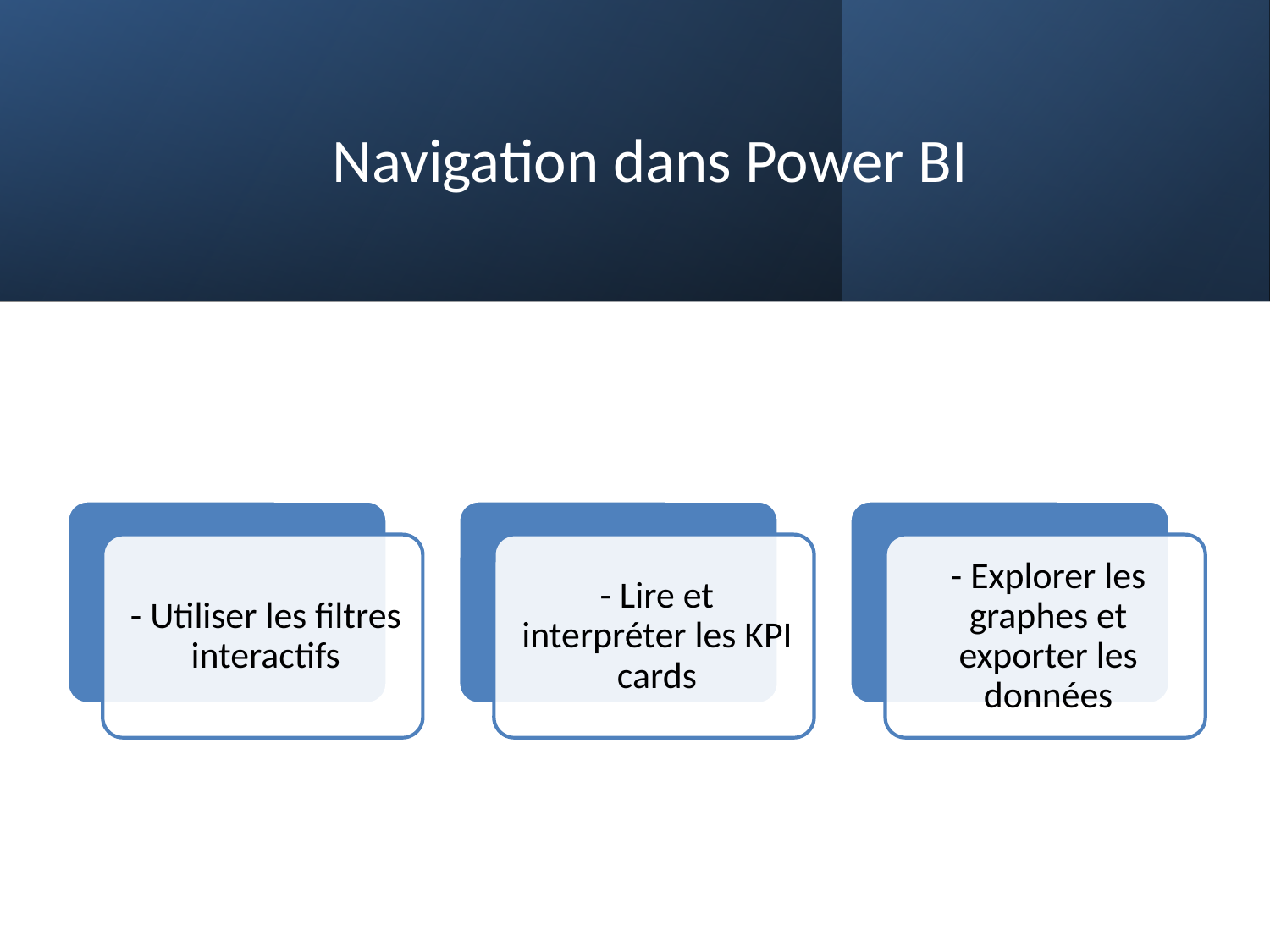

# Navigation dans Power BI
- Utiliser les filtres interactifs
- Lire et interpréter les KPI cards
- Explorer les graphes et exporter les données